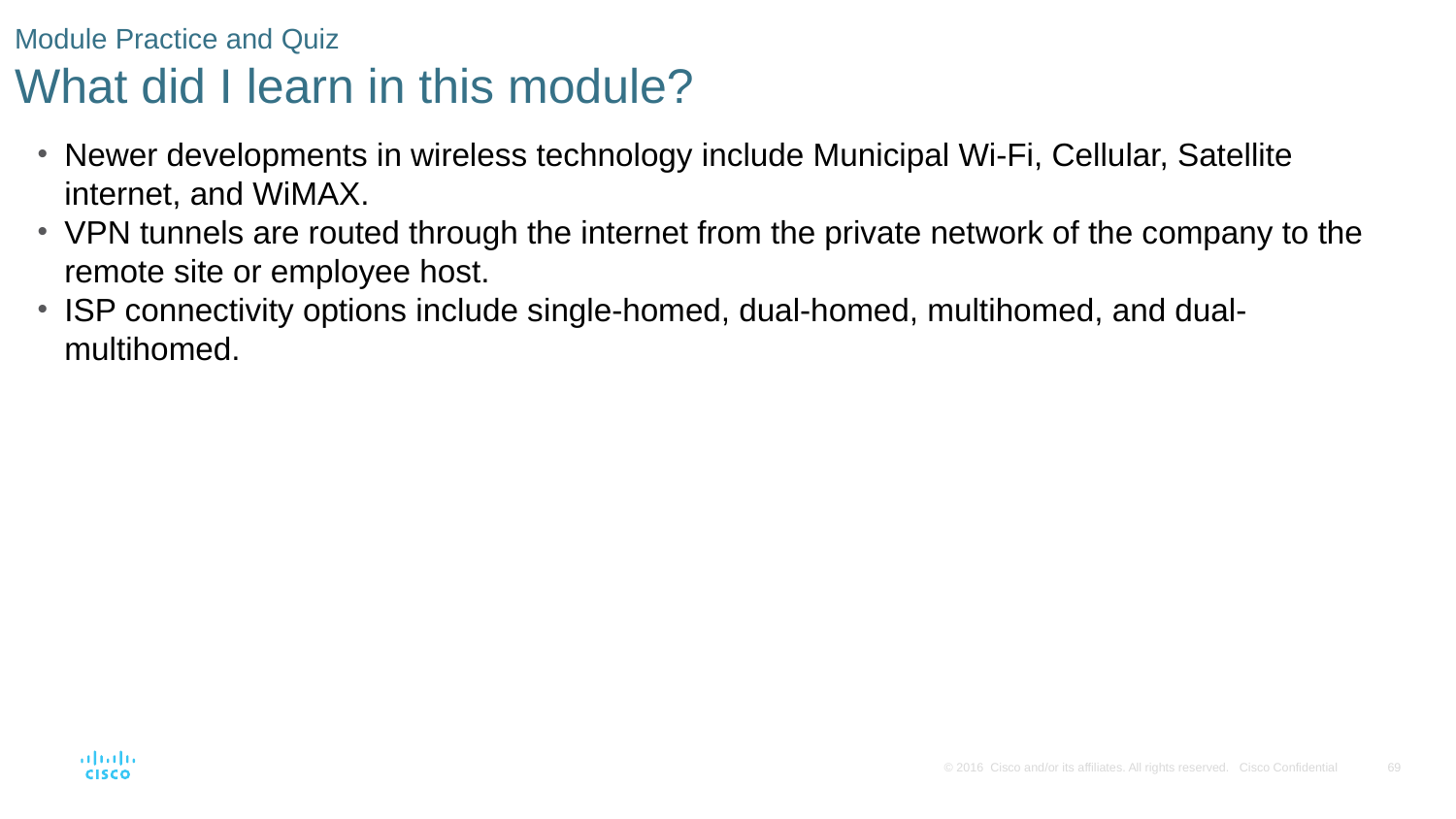

# Module Practice and Quiz What did I learn in this module?
Newer developments in wireless technology include Municipal Wi-Fi, Cellular, Satellite internet, and WiMAX.
VPN tunnels are routed through the internet from the private network of the company to the remote site or employee host.
ISP connectivity options include single-homed, dual-homed, multihomed, and dual-multihomed.